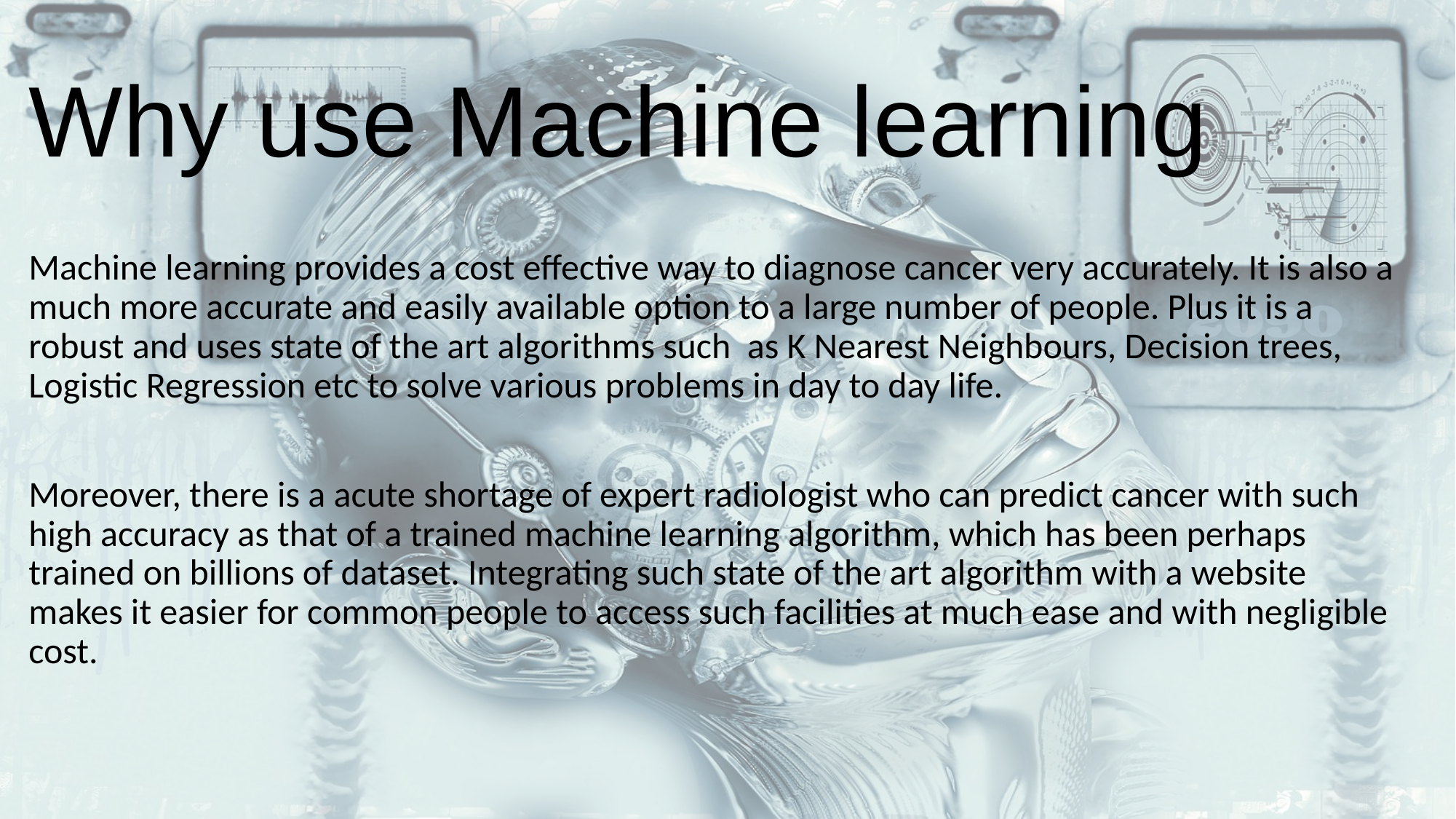

# Why use Machine learning

Machine learning provides a cost effective way to diagnose cancer very accurately. It is also a much more accurate and easily available option to a large number of people. Plus it is a robust and uses state of the art algorithms such  as K Nearest Neighbours, Decision trees, Logistic Regression etc to solve various problems in day to day life.

Moreover, there is a acute shortage of expert radiologist who can predict cancer with such high accuracy as that of a trained machine learning algorithm, which has been perhaps trained on billions of dataset. Integrating such state of the art algorithm with a website makes it easier for common people to access such facilities at much ease and with negligible cost.